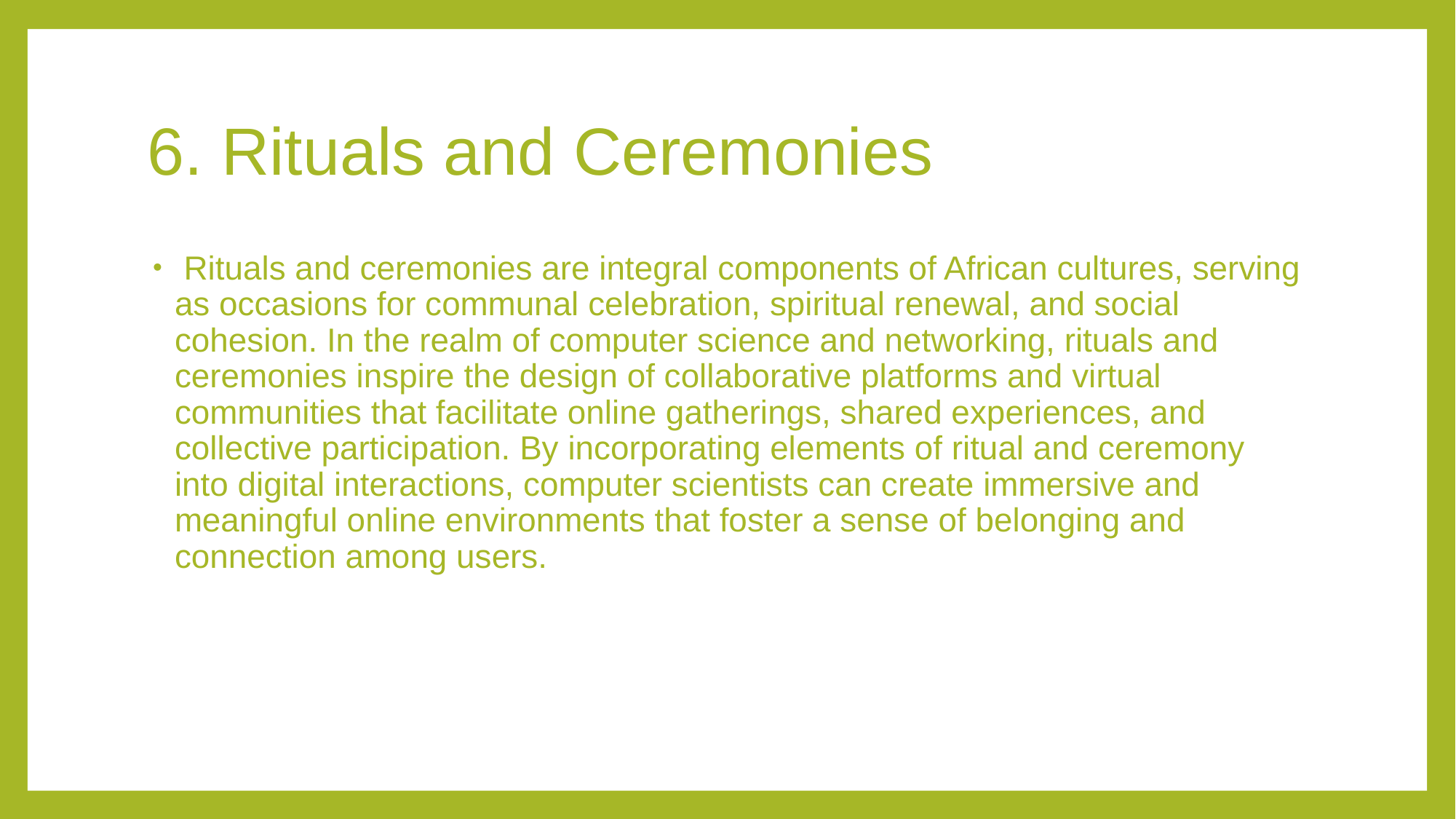

# 6. Rituals and Ceremonies
 Rituals and ceremonies are integral components of African cultures, serving as occasions for communal celebration, spiritual renewal, and social cohesion. In the realm of computer science and networking, rituals and ceremonies inspire the design of collaborative platforms and virtual communities that facilitate online gatherings, shared experiences, and collective participation. By incorporating elements of ritual and ceremony into digital interactions, computer scientists can create immersive and meaningful online environments that foster a sense of belonging and connection among users.